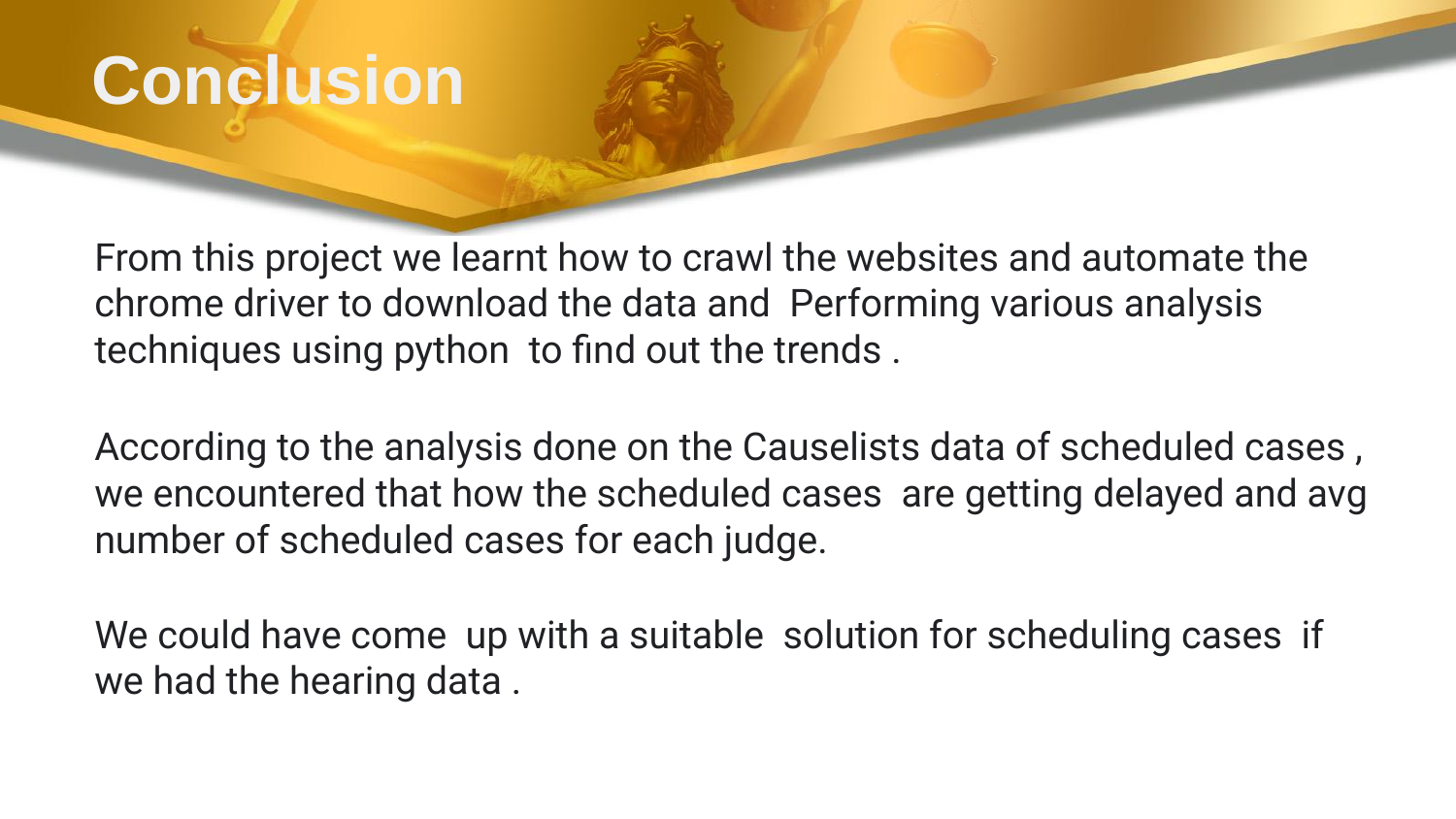

# Conclusion
From this project we learnt how to crawl the websites and automate the chrome driver to download the data and  Performing various analysis techniques using python  to find out the trends .

According to the analysis done on the Causelists data of scheduled cases , we encountered that how the scheduled cases  are getting delayed and avg number of scheduled cases for each judge.

We could have come  up with a suitable  solution for scheduling cases  if we had the hearing data .